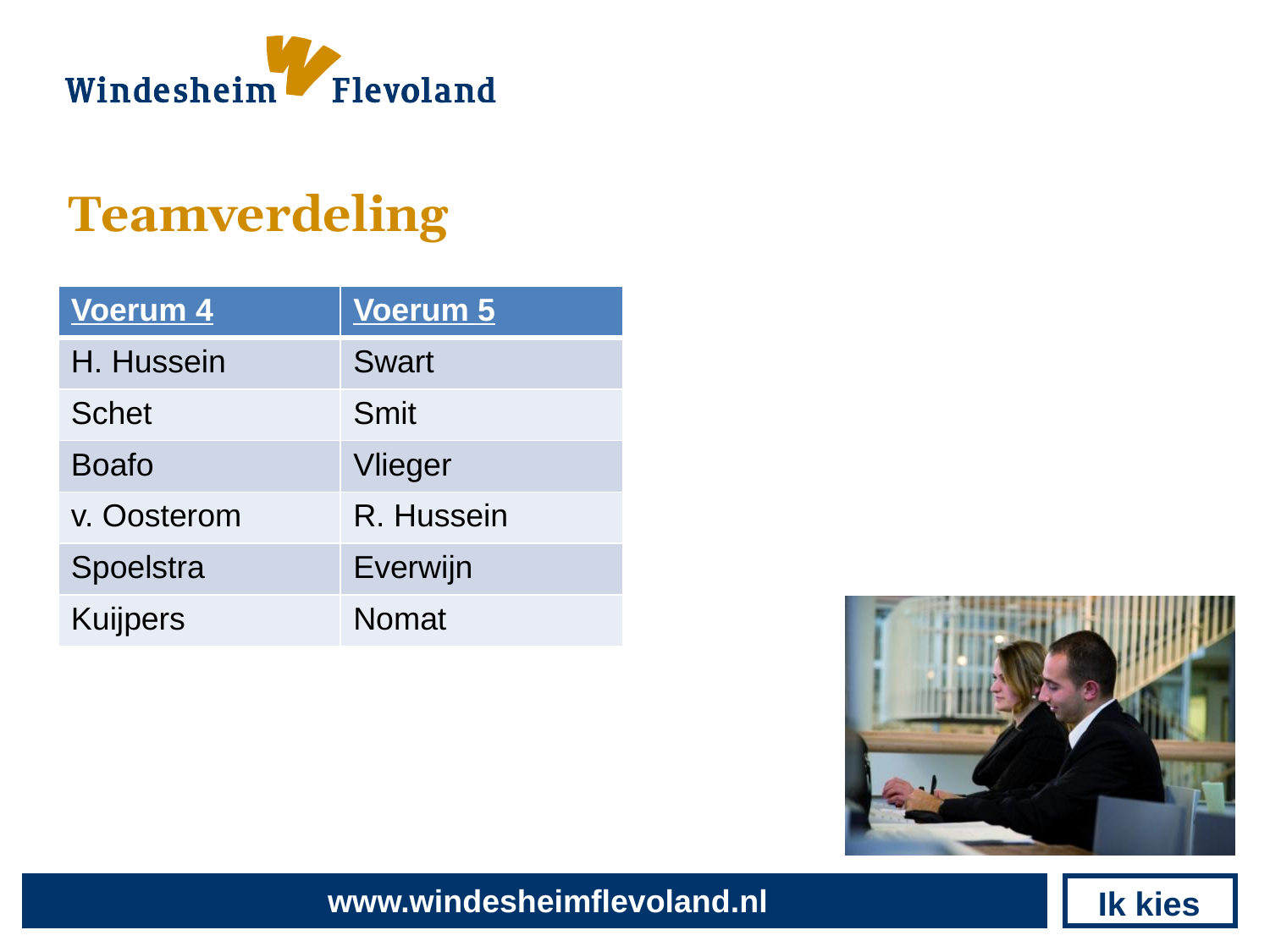

# Teamverdeling
| Voerum 4 | Voerum 5 |
| --- | --- |
| H. Hussein | Swart |
| Schet | Smit |
| Boafo | Vlieger |
| v. Oosterom | R. Hussein |
| Spoelstra | Everwijn |
| Kuijpers | Nomat |